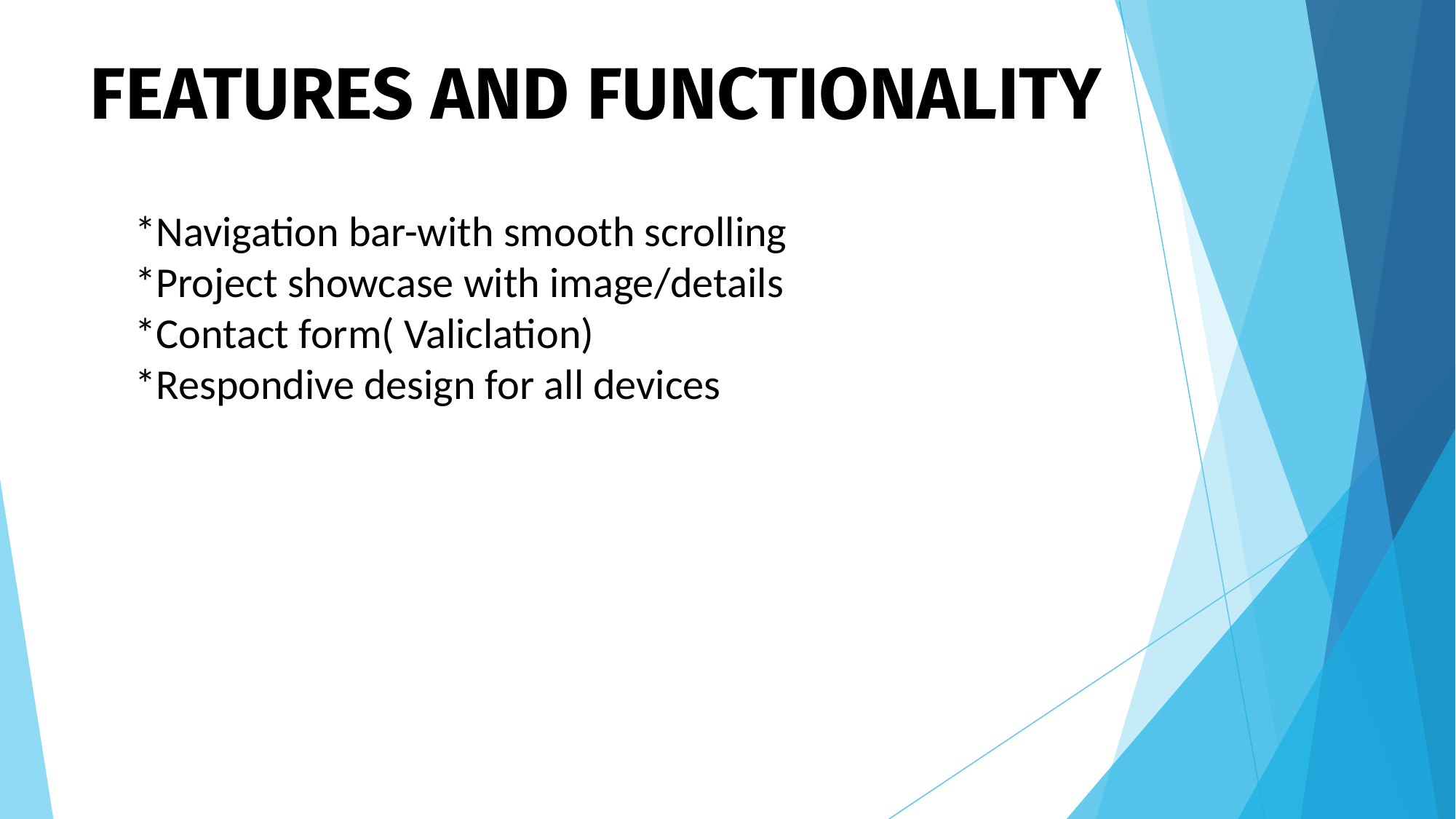

# FEATURES AND FUNCTIONALITY
*Navigation bar-with smooth scrolling
*Project showcase with image/details
*Contact form( Valiclation)
*Respondive design for all devices